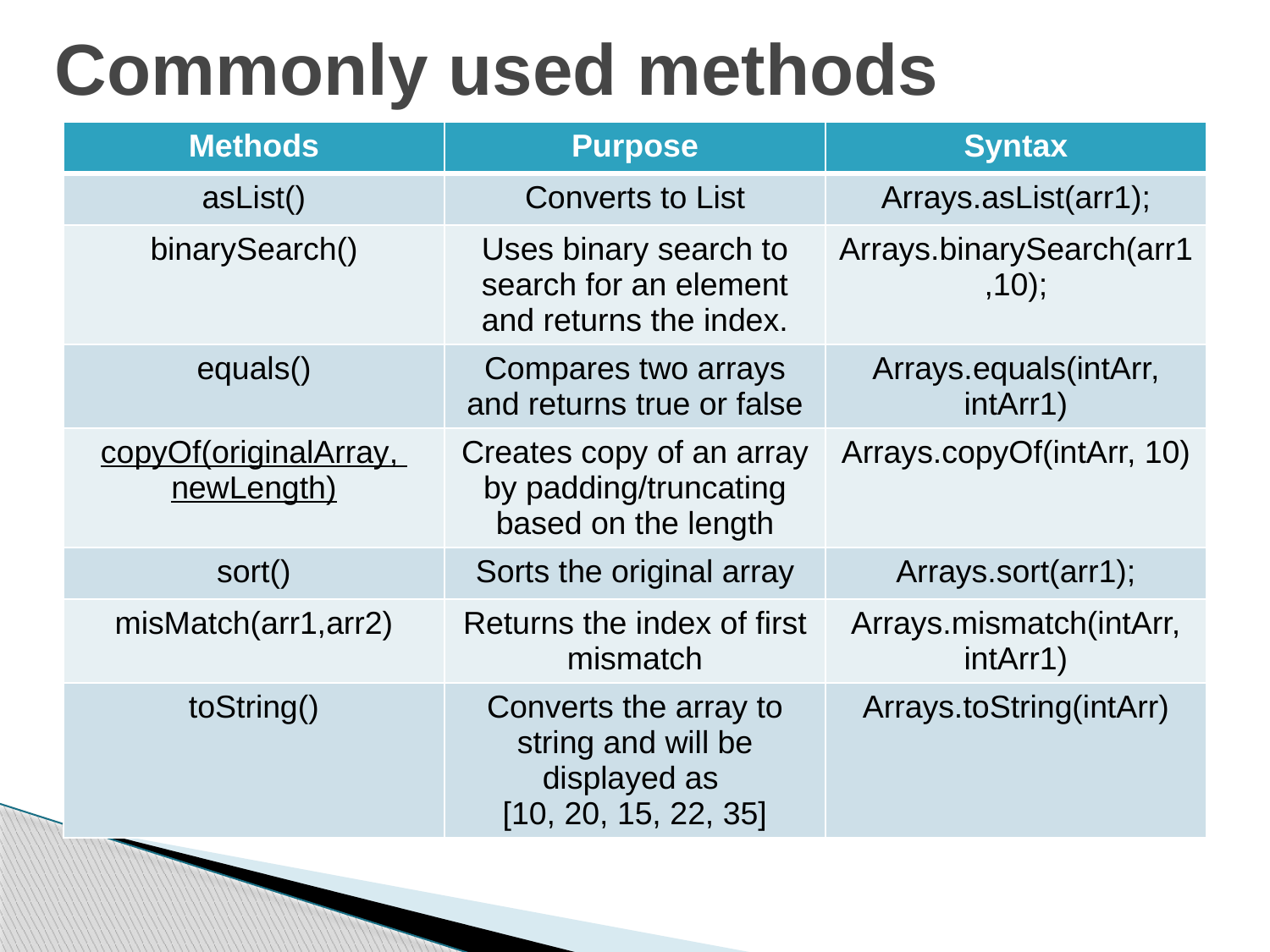

# Commonly used methods
| Methods | Purpose | Syntax |
| --- | --- | --- |
| asList() | Converts to List | Arrays.asList(arr1); |
| binarySearch() | Uses binary search to search for an element and returns the index. | Arrays.binarySearch(arr1,10); |
| equals() | Compares two arrays and returns true or false | Arrays.equals(intArr, intArr1) |
| copyOf(originalArray, newLength) | Creates copy of an array by padding/truncating based on the length | Arrays.copyOf(intArr, 10) |
| sort() | Sorts the original array | Arrays.sort(arr1); |
| misMatch(arr1,arr2) | Returns the index of first mismatch | Arrays.mismatch(intArr, intArr1) |
| toString() | Converts the array to string and will be displayed as [10, 20, 15, 22, 35] | Arrays.toString(intArr) |